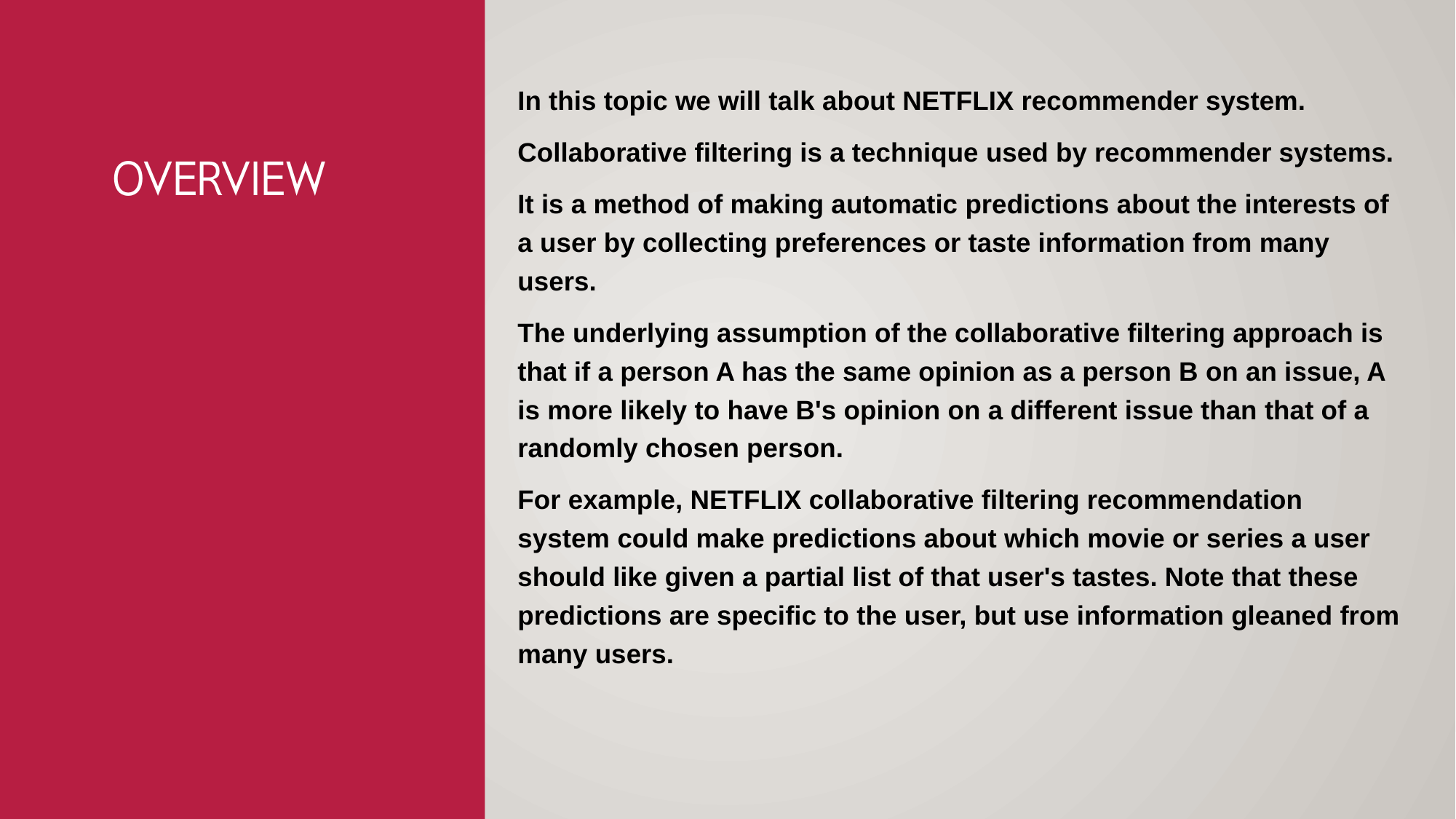

In this topic we will talk about NETFLIX recommender system.
Collaborative filtering is a technique used by recommender systems.
It is a method of making automatic predictions about the interests of a user by collecting preferences or taste information from many users.
The underlying assumption of the collaborative filtering approach is that if a person A has the same opinion as a person B on an issue, A is more likely to have B's opinion on a different issue than that of a randomly chosen person.
For example, NETFLIX collaborative filtering recommendation system could make predictions about which movie or series a user should like given a partial list of that user's tastes. Note that these predictions are specific to the user, but use information gleaned from many users.
# Overview